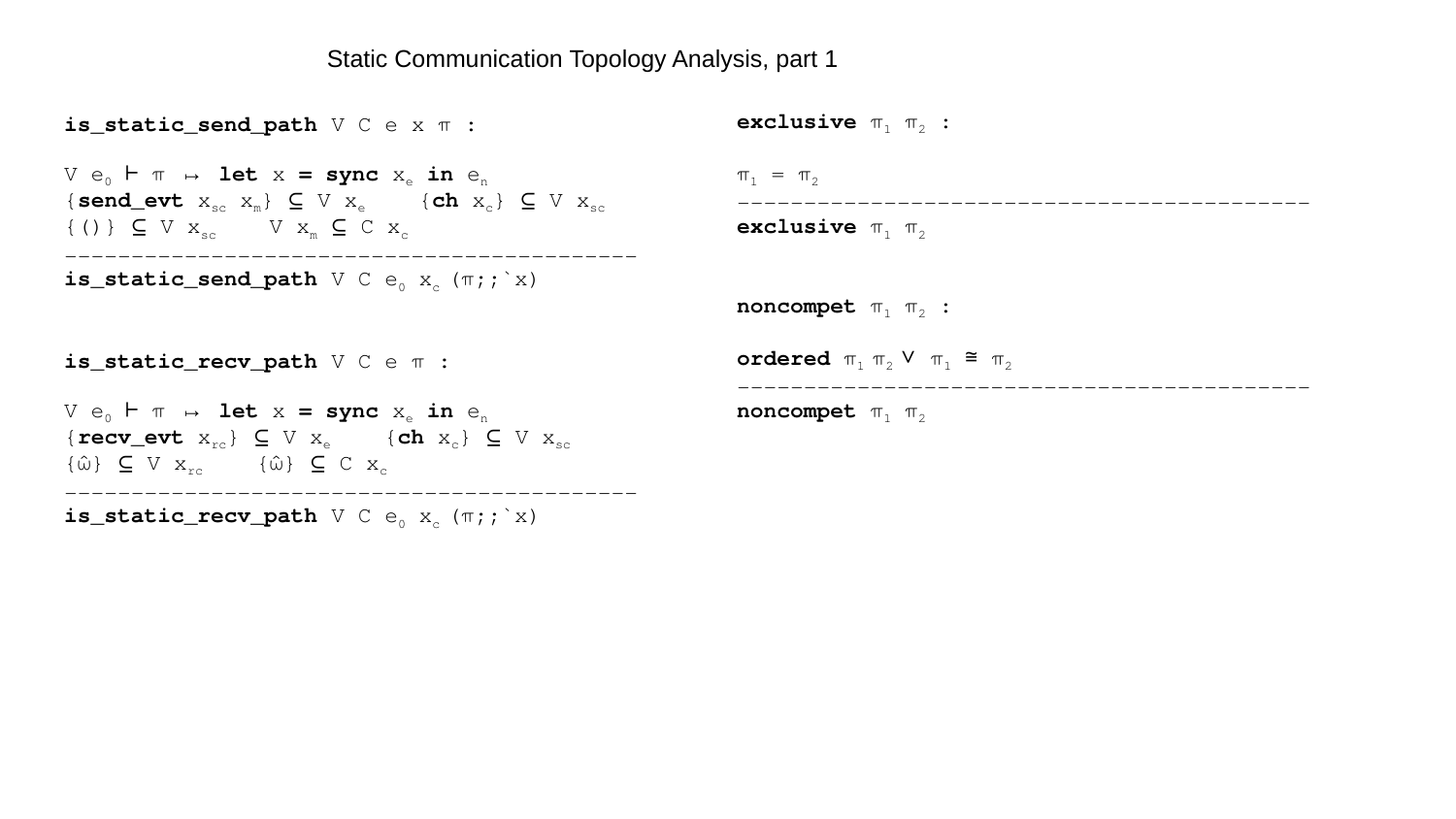

Static Communication Topology Analysis, part 1
exclusive π1 π2 :

π1 = π2
———————————————————————————————————————————
exclusive π1 π2

noncompet π1 π2 :

ordered π1 π2 ∨  π1 ≅ π2
———————————————————————————————————————————
noncompet π1 π2
is_static_send_path V C e x π :

V e0 ⊢ π ↦ let x = sync xe in en
{send_evt xsc xm} ⊆ V xe    {ch xc} ⊆ V xsc
{()} ⊆ V xsc    V xm ⊆ C xc
———————————————————————————————————————————
is_static_send_path V C e0 xc (π;;`x)

is_static_recv_path V C e π :

V e0 ⊢ π ↦ let x = sync xe in en
{recv_evt xrc} ⊆ V xe    {ch xc} ⊆ V xsc
{ω̂} ⊆ V xrc    {ω̂} ⊆ C xc
———————————————————————————————————————————
is_static_recv_path V C e0 xc (π;;`x)